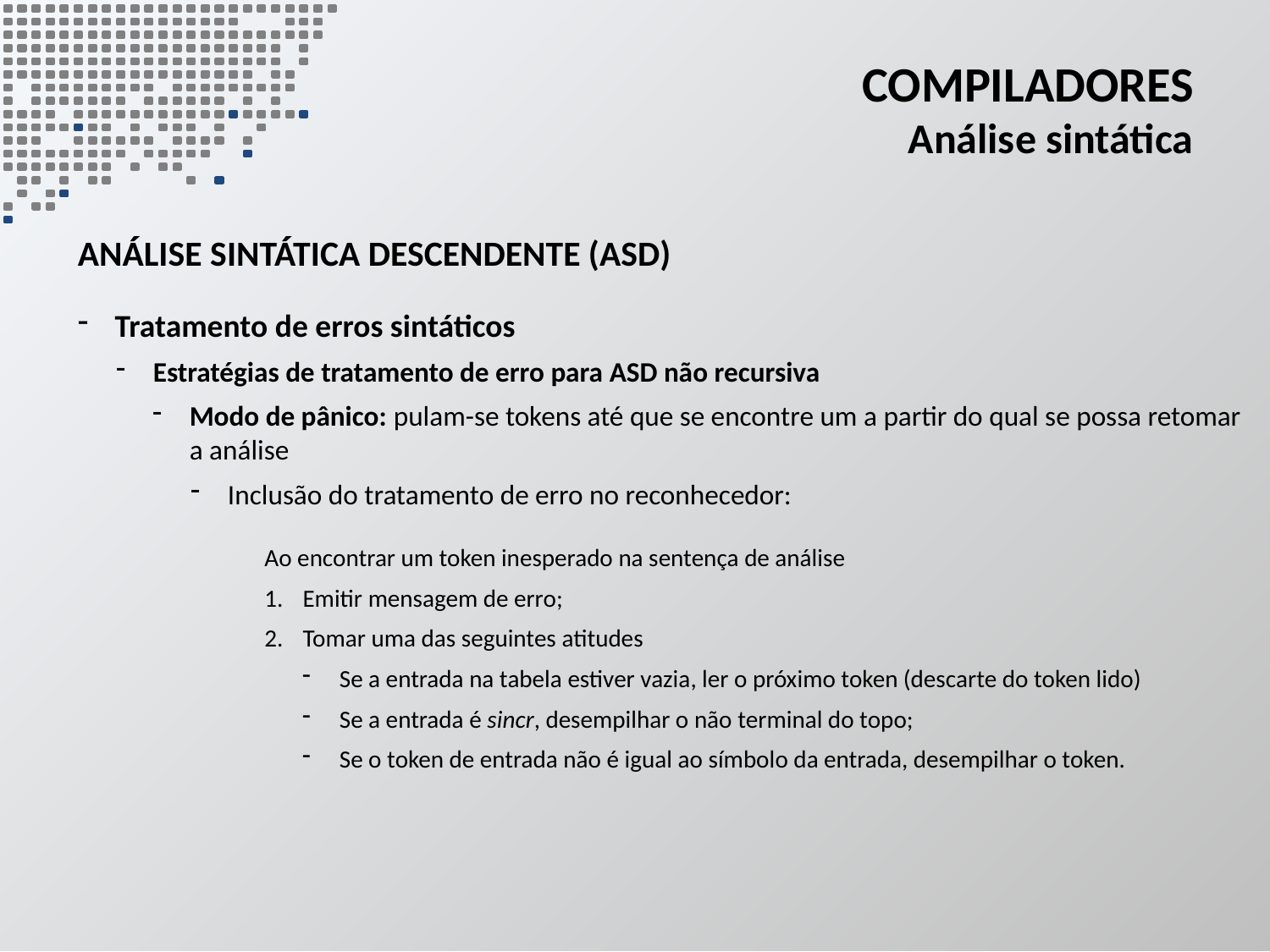

# Compiladores Análise sintática
análise sintática descendente (ASD)
Tratamento de erros sintáticos
Estratégias de tratamento de erro para ASD não recursiva
Modo de pânico: pulam-se tokens até que se encontre um a partir do qual se possa retomar a análise
Inclusão do tratamento de erro no reconhecedor:
Ao encontrar um token inesperado na sentença de análise
1.	Emitir mensagem de erro;
2.	Tomar uma das seguintes atitudes
Se a entrada na tabela estiver vazia, ler o próximo token (descarte do token lido)
Se a entrada é sincr, desempilhar o não terminal do topo;
Se o token de entrada não é igual ao símbolo da entrada, desempilhar o token.